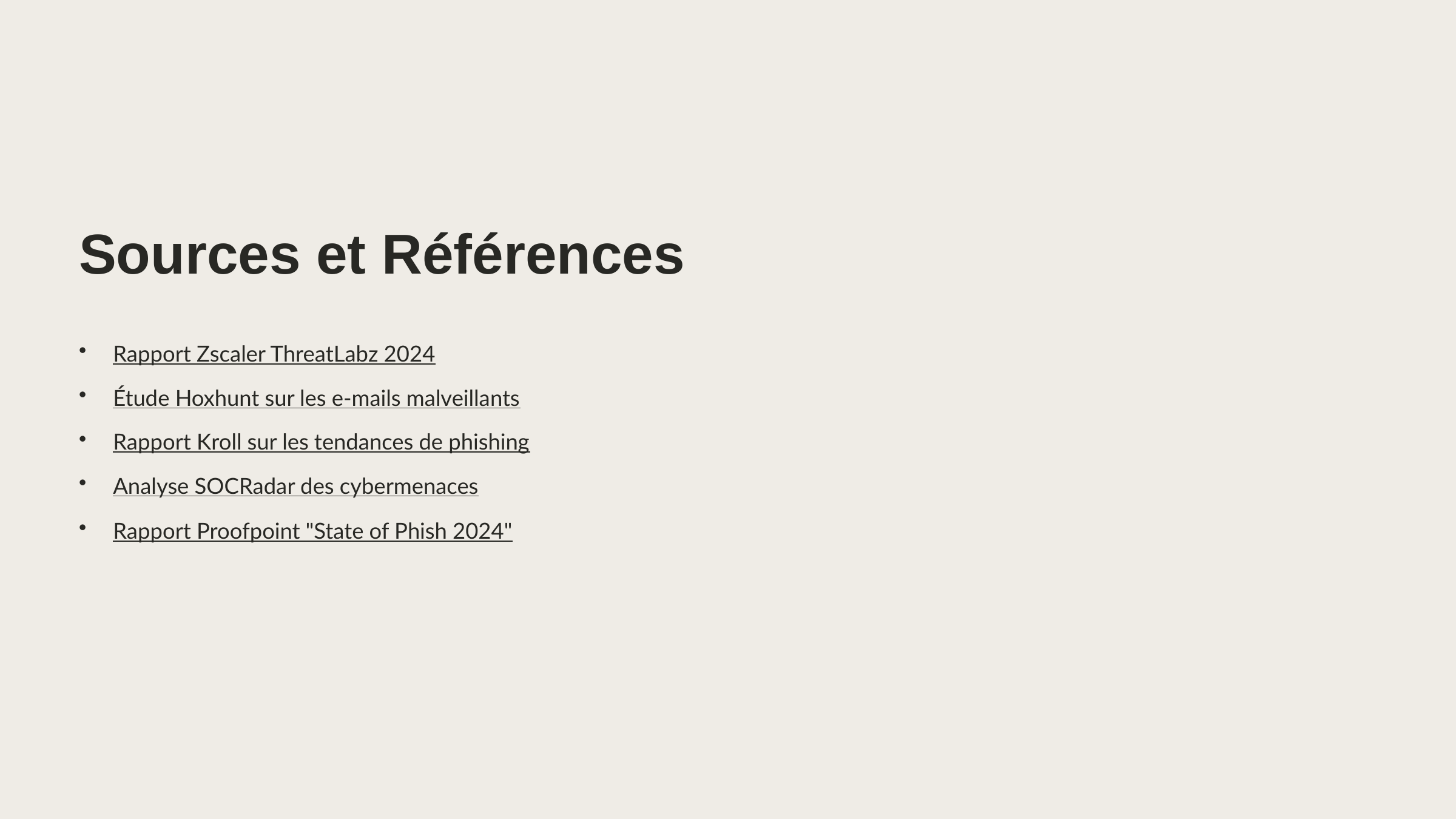

Sources et Références
Rapport Zscaler ThreatLabz 2024
Étude Hoxhunt sur les e-mails malveillants
Rapport Kroll sur les tendances de phishing
Analyse SOCRadar des cybermenaces
Rapport Proofpoint "State of Phish 2024"